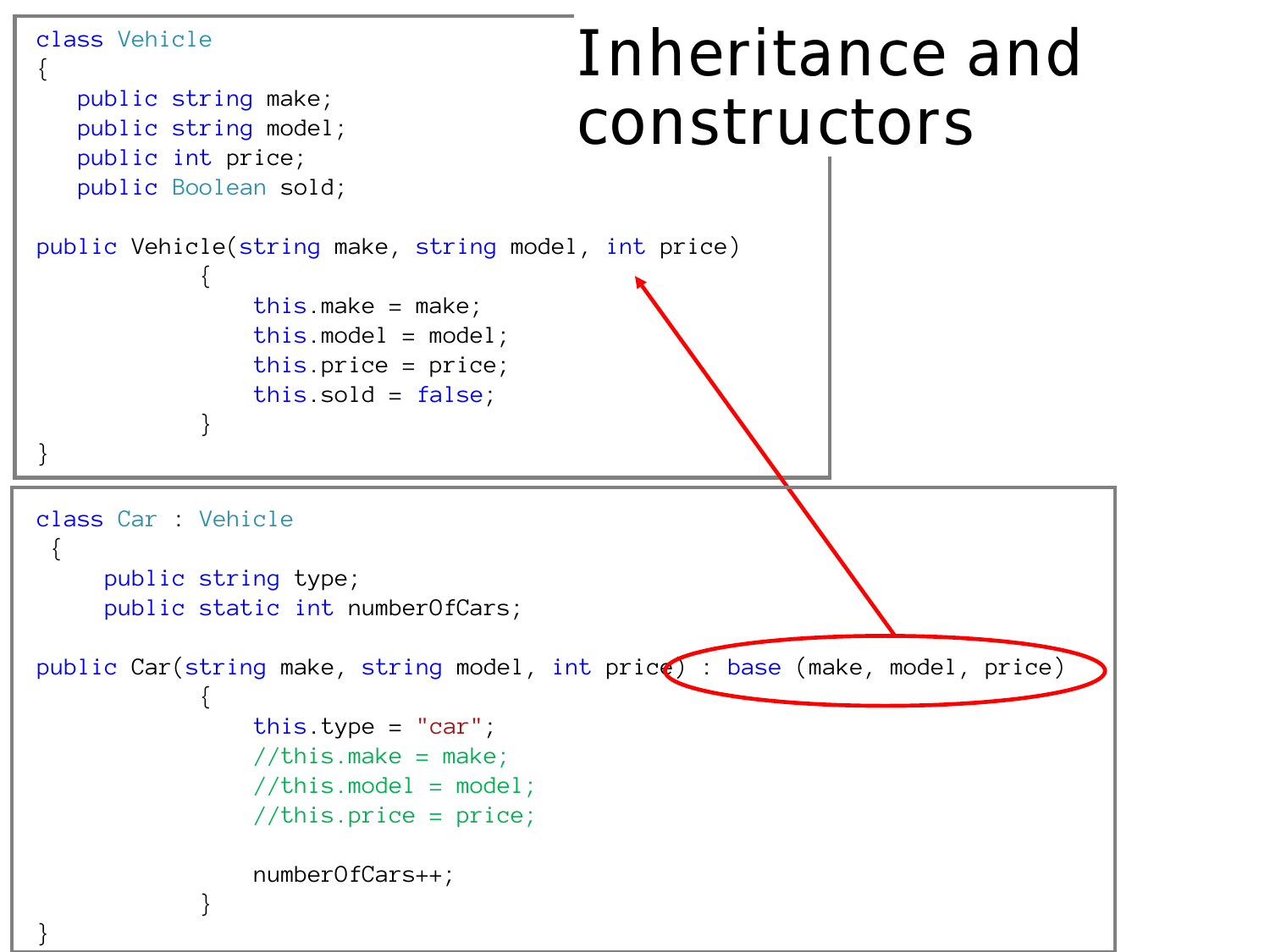

class Vehicle
{
   public string make;
   public string model;
   public int price;
   public Boolean sold;

public Vehicle(string make, string model, int price)
            {
                this.make = make;
                this.model = model;
                this.price = price;
                this.sold = false;
            }
}
# Inheritance and constructors

class Car : Vehicle
 {
     public string type;
     public static int numberOfCars;

public Car(string make, string model, int price) : base (make, model, price)
            {
                this.type = "car";
                //this.make = make;
                //this.model = model;
                //this.price = price;

                numberOfCars++;
            }
}